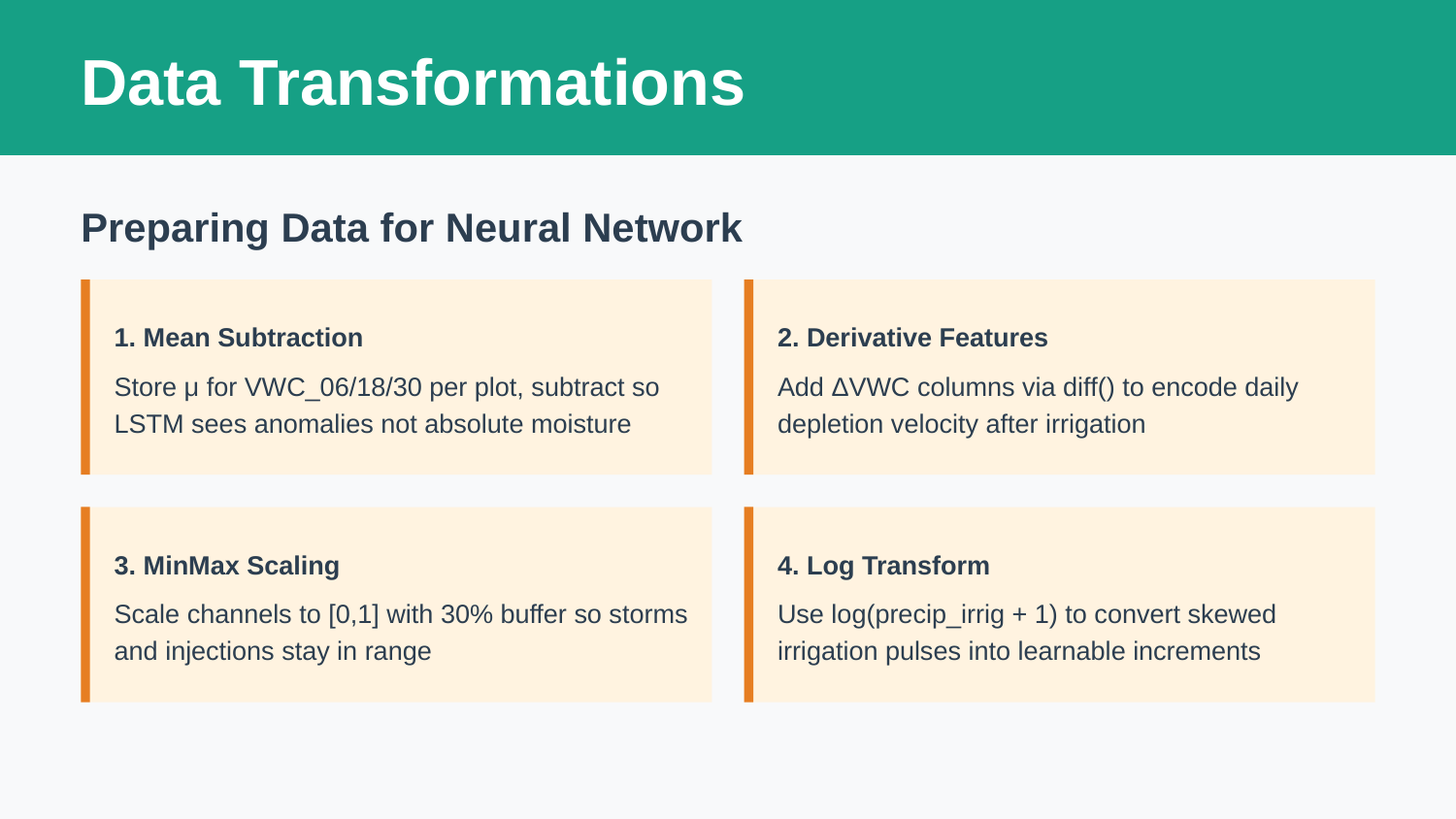

Data Transformations
Preparing Data for Neural Network

1. Mean Subtraction
2. Derivative Features
Store μ for VWC_06/18/30 per plot, subtract so LSTM sees anomalies not absolute moisture
Add ΔVWC columns via diff() to encode daily depletion velocity after irrigation

3. MinMax Scaling
4. Log Transform
Scale channels to [0,1] with 30% buffer so storms and injections stay in range
Use log(precip_irrig + 1) to convert skewed irrigation pulses into learnable increments